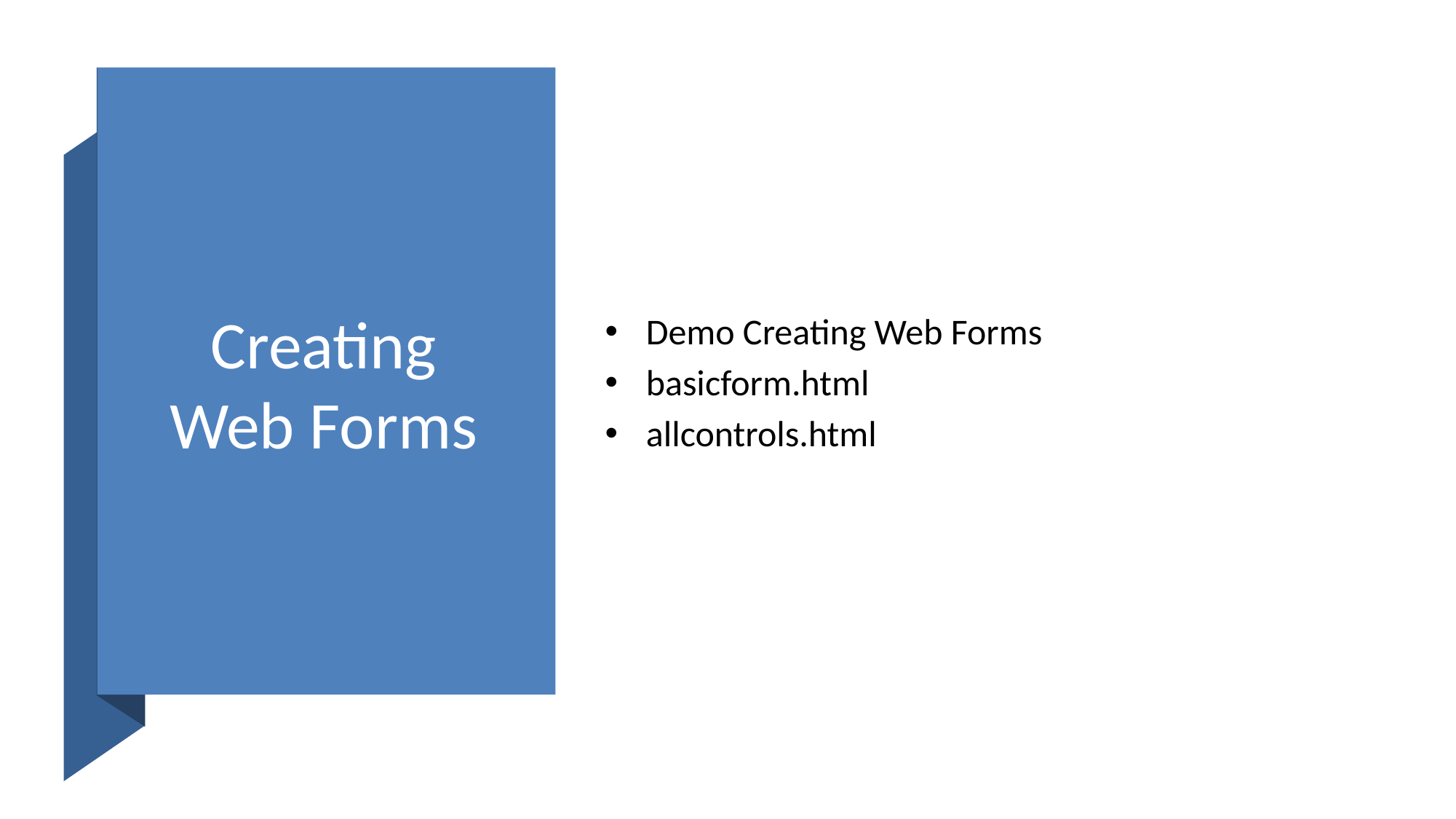

# Creating Web Forms
Demo Creating Web Forms
basicform.html
allcontrols.html